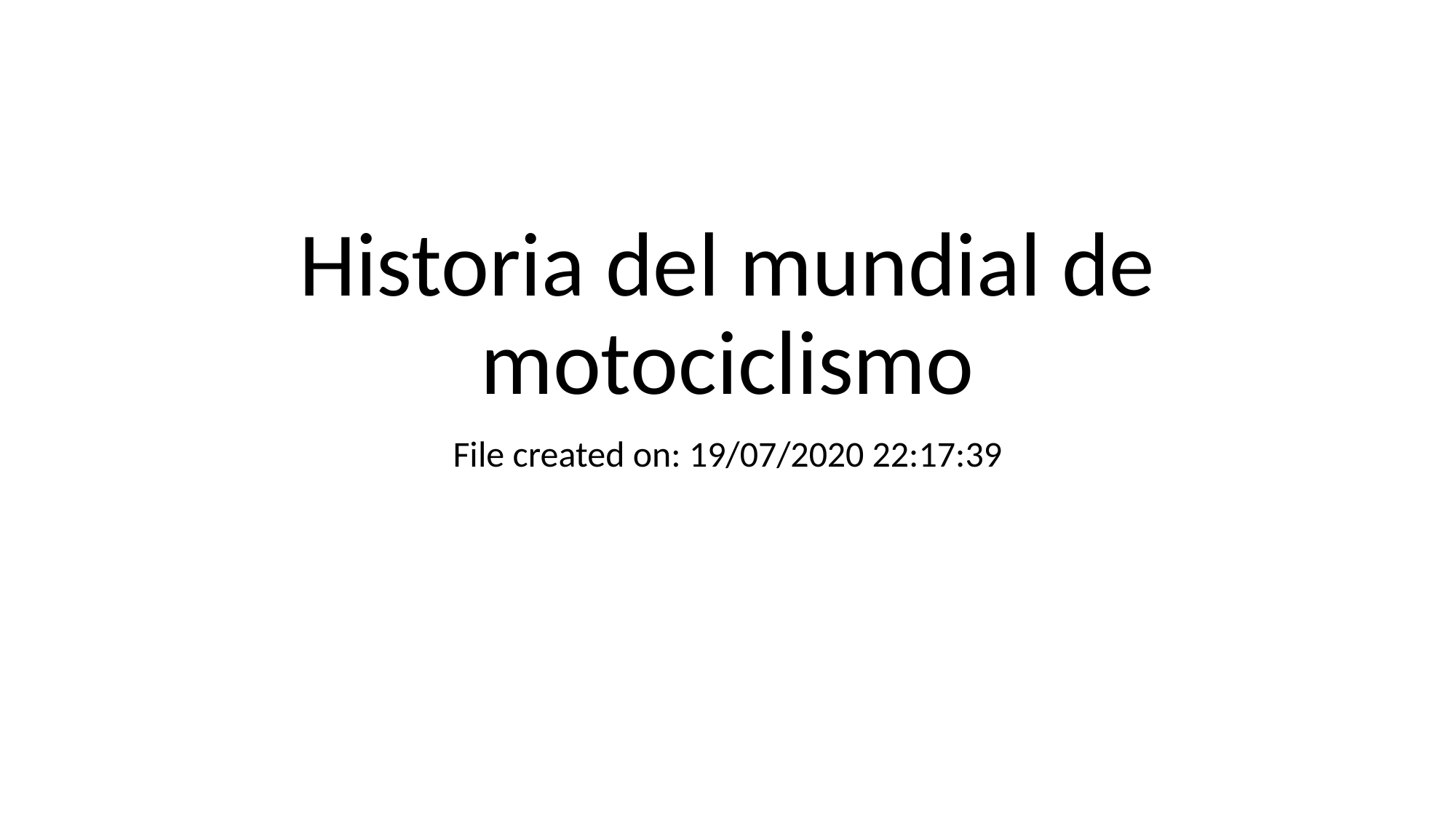

# Historia del mundial de motociclismo
File created on: 19/07/2020 22:17:39